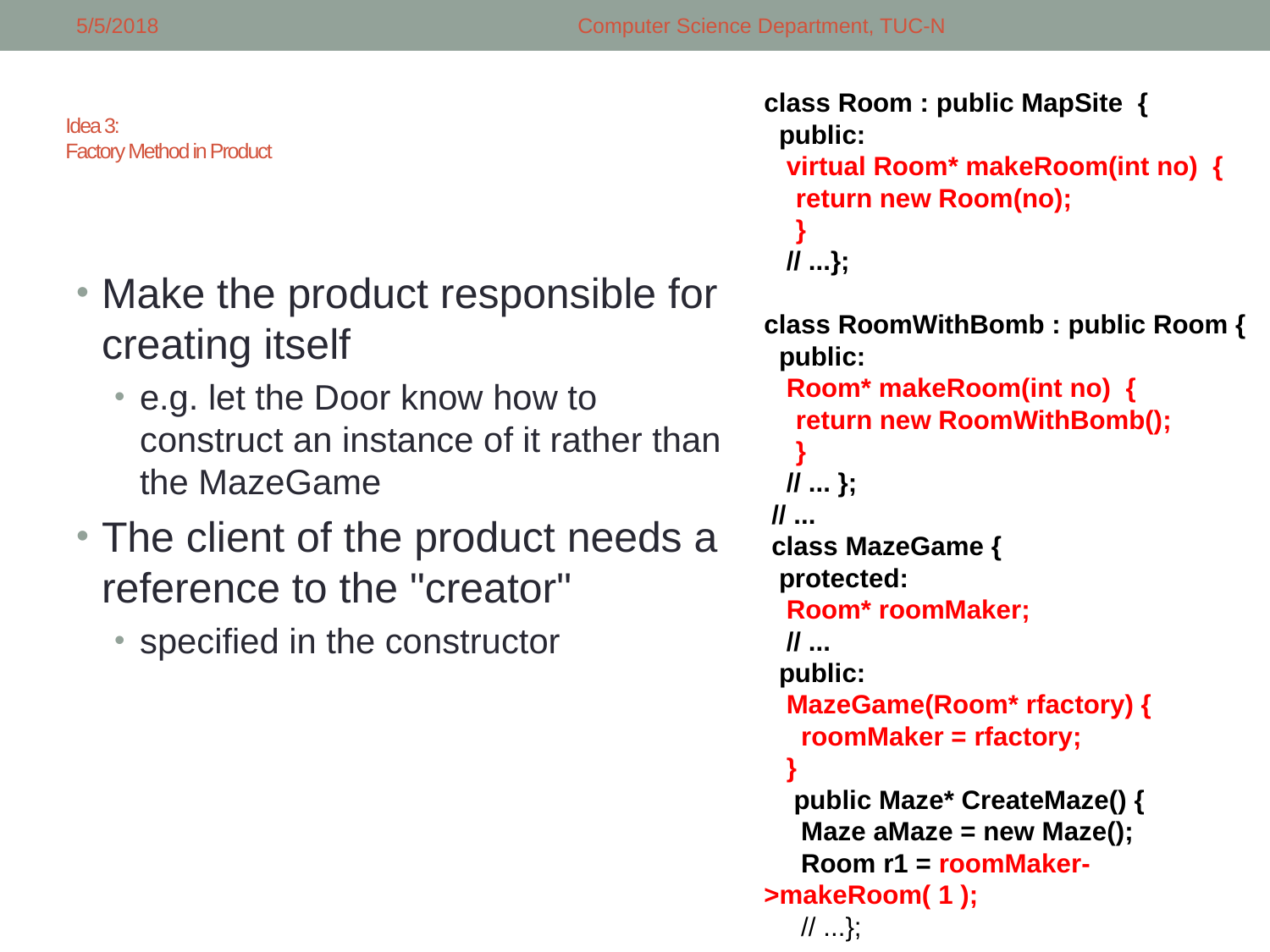

5/5/2018
Computer Science Department, TUC-N
class Room : public MapSite  {
  public:
   virtual Room* makeRoom(int no)  {
return new Room(no);
}
   // ...};

class RoomWithBomb : public Room {
  public:
   Room* makeRoom(int no)  {
return new RoomWithBomb();
}
   // ... };
 // ...
 class MazeGame {
  protected:
   Room* roomMaker;
   // ...
  public:
   MazeGame(Room* rfactory) {
     roomMaker = rfactory;
   }
    public Maze* CreateMaze() {
     Maze aMaze = new Maze();
     Room r1 = roomMaker->makeRoom( 1 );
     // ...};
# Idea 3: Factory Method in Product
Make the product responsible for creating itself
e.g. let the Door know how to construct an instance of it rather than the MazeGame
The client of the product needs a reference to the "creator"
specified in the constructor